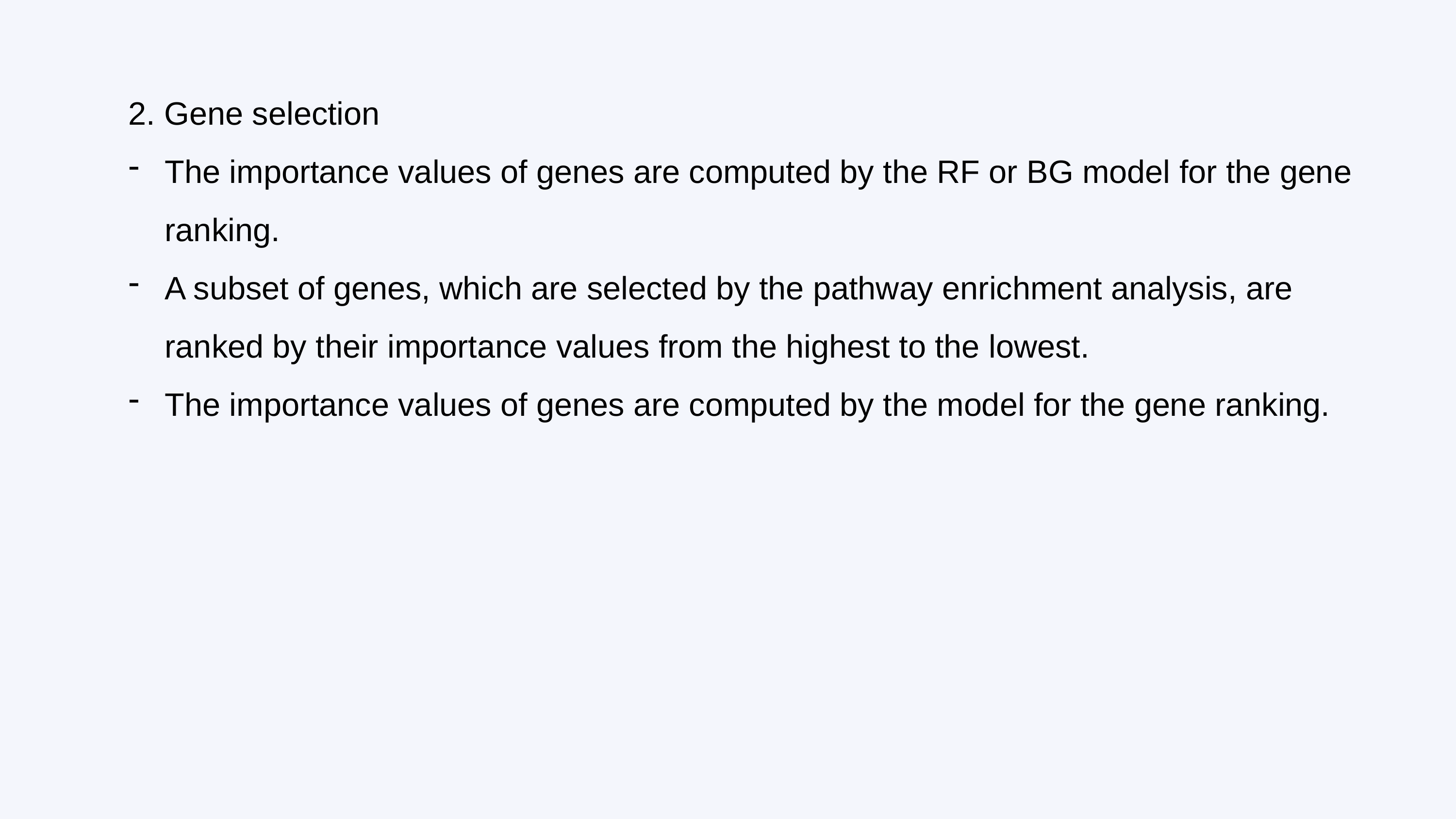

2. Gene selection
The importance values of genes are computed by the RF or BG model for the gene ranking.
A subset of genes, which are selected by the pathway enrichment analysis, are ranked by their importance values from the highest to the lowest.
The importance values of genes are computed by the model for the gene ranking.